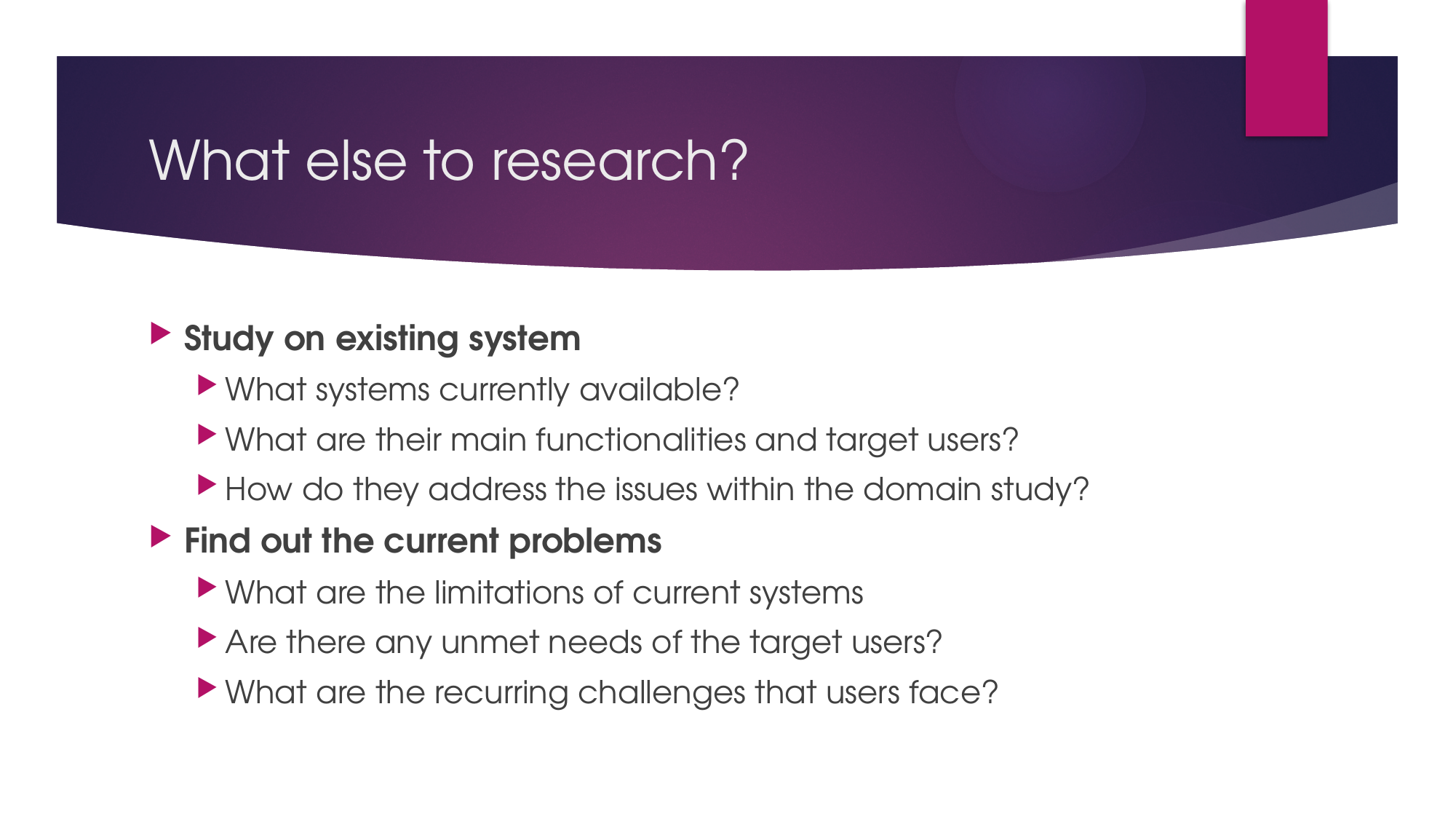

# What else to research?
Study on existing system
What systems currently available?
What are their main functionalities and target users?
How do they address the issues within the domain study?
Find out the current problems
What are the limitations of current systems
Are there any unmet needs of the target users?
What are the recurring challenges that users face?